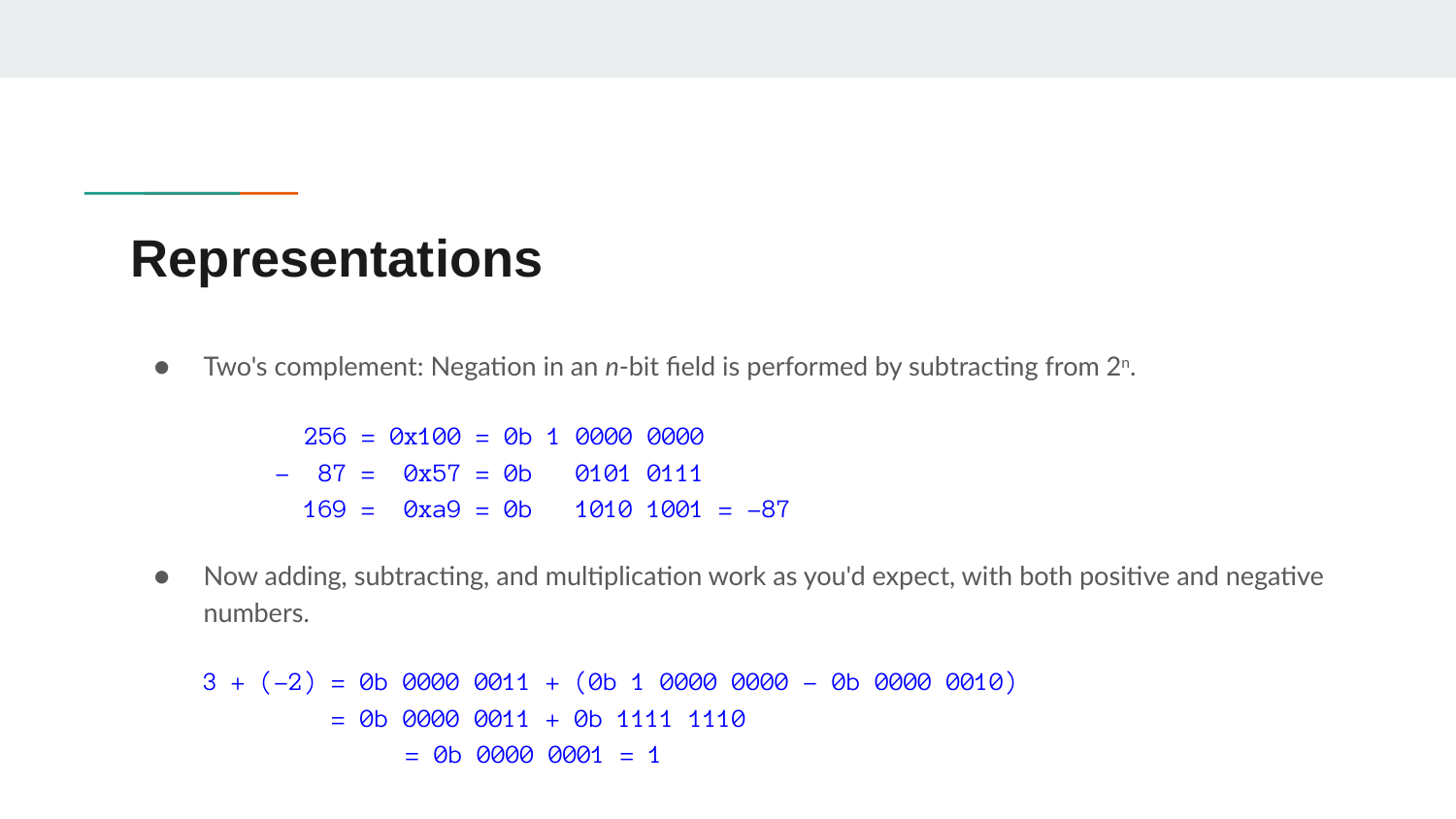

# Representations
Two's complement: Negation in an n-bit field is performed by subtracting from 2n.
	  256 = 0x100 = 0b 1 0000 0000
	-  87 =  0x57 = 0b   0101 0111
	  169 =  0xa9 = 0b   1010 1001 = -87
Now adding, subtracting, and multiplication work as you'd expect, with both positive and negative numbers.
3 + (-2) = 0b 0000 0011 + (0b 1 0000 0000 - 0b 0000 0010)
         = 0b 0000 0011 + 0b 1111 1110
	    = 0b 0000 0001 = 1